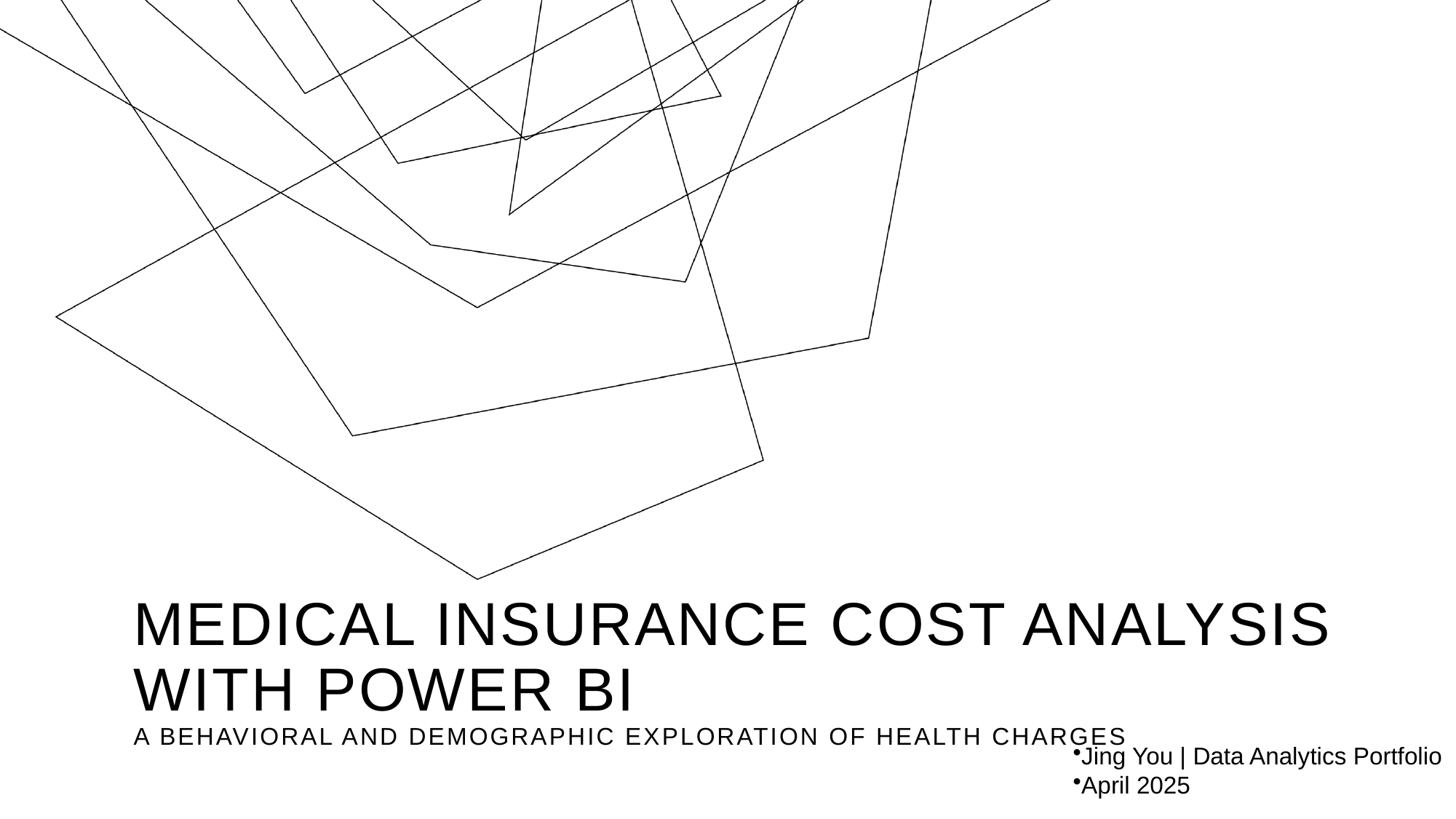

# Medical Insurance Cost Analysis with Power BI A Behavioral and Demographic Exploration of Health Charges
Jing You | Data Analytics Portfolio
April 2025